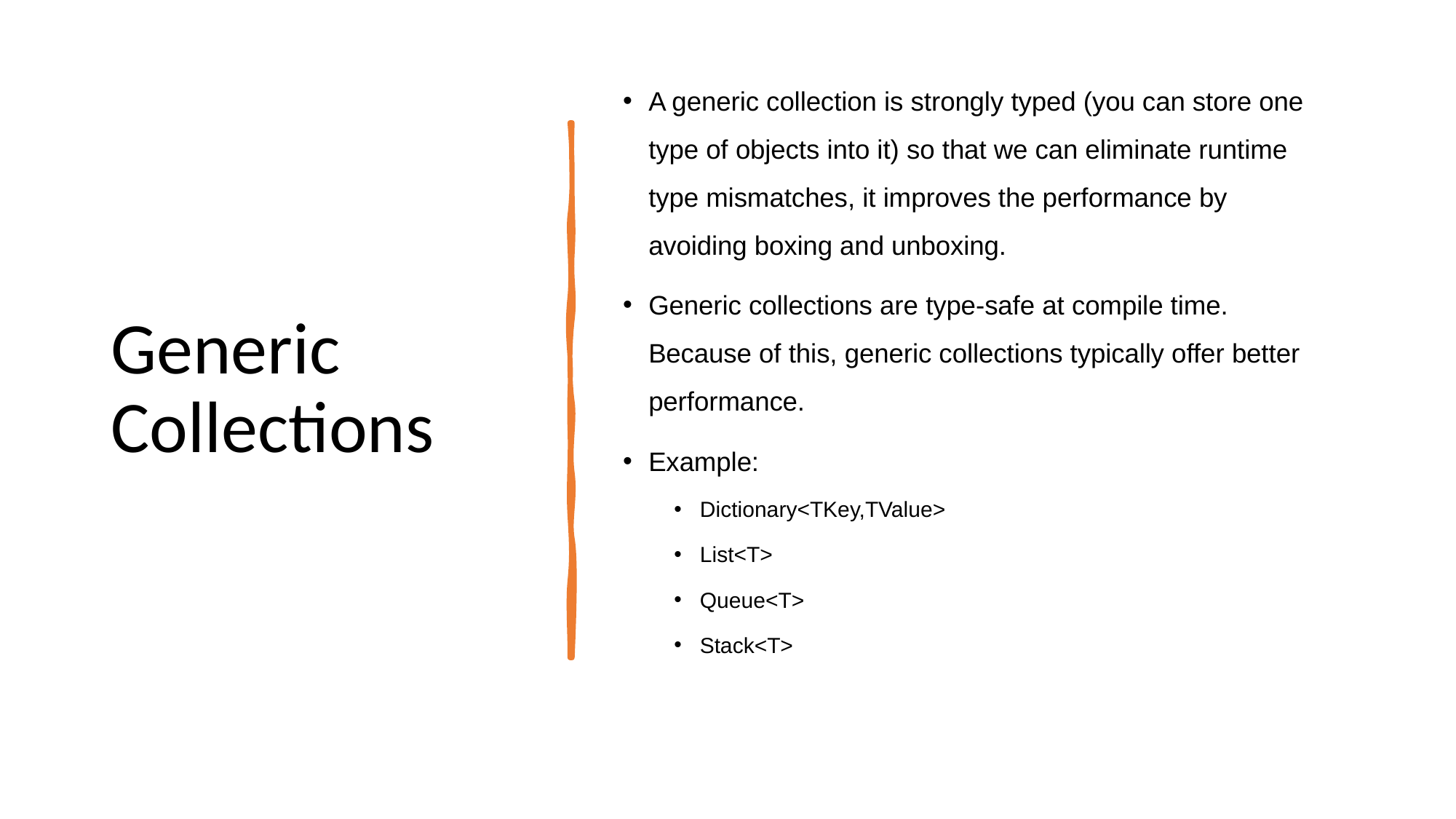

A generic collection is strongly typed (you can store one type of objects into it) so that we can eliminate runtime type mismatches, it improves the performance by avoiding boxing and unboxing.
Generic collections are type-safe at compile time. Because of this, generic collections typically offer better performance.
Example:
Dictionary<TKey,TValue>
List<T>
Queue<T>
Stack<T>

# Generic Collections